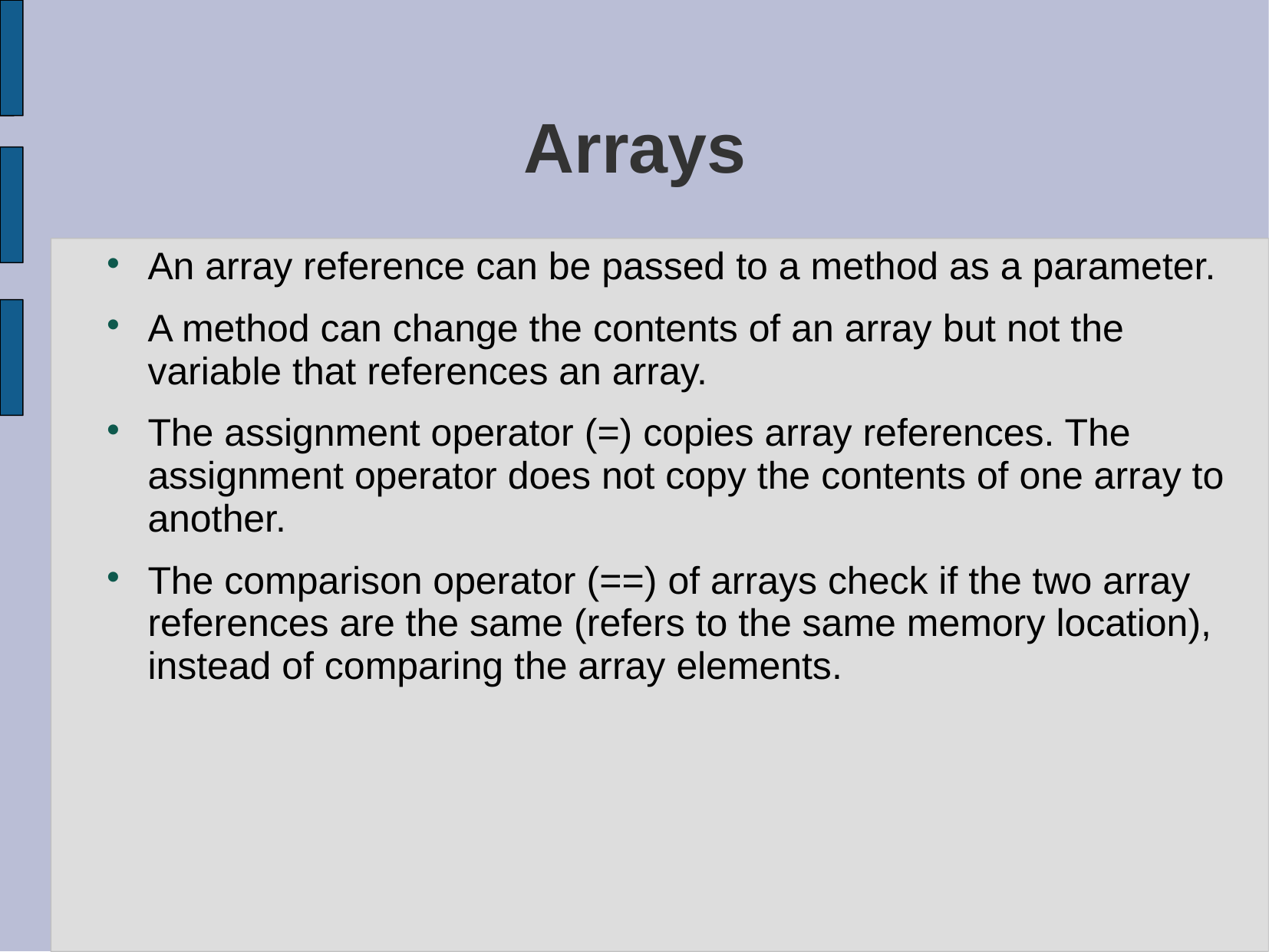

# Arrays
An array reference can be passed to a method as a parameter.
A method can change the contents of an array but not the variable that references an array.
The assignment operator (=) copies array references. The assignment operator does not copy the contents of one array to another.
The comparison operator (==) of arrays check if the two array references are the same (refers to the same memory location), instead of comparing the array elements.